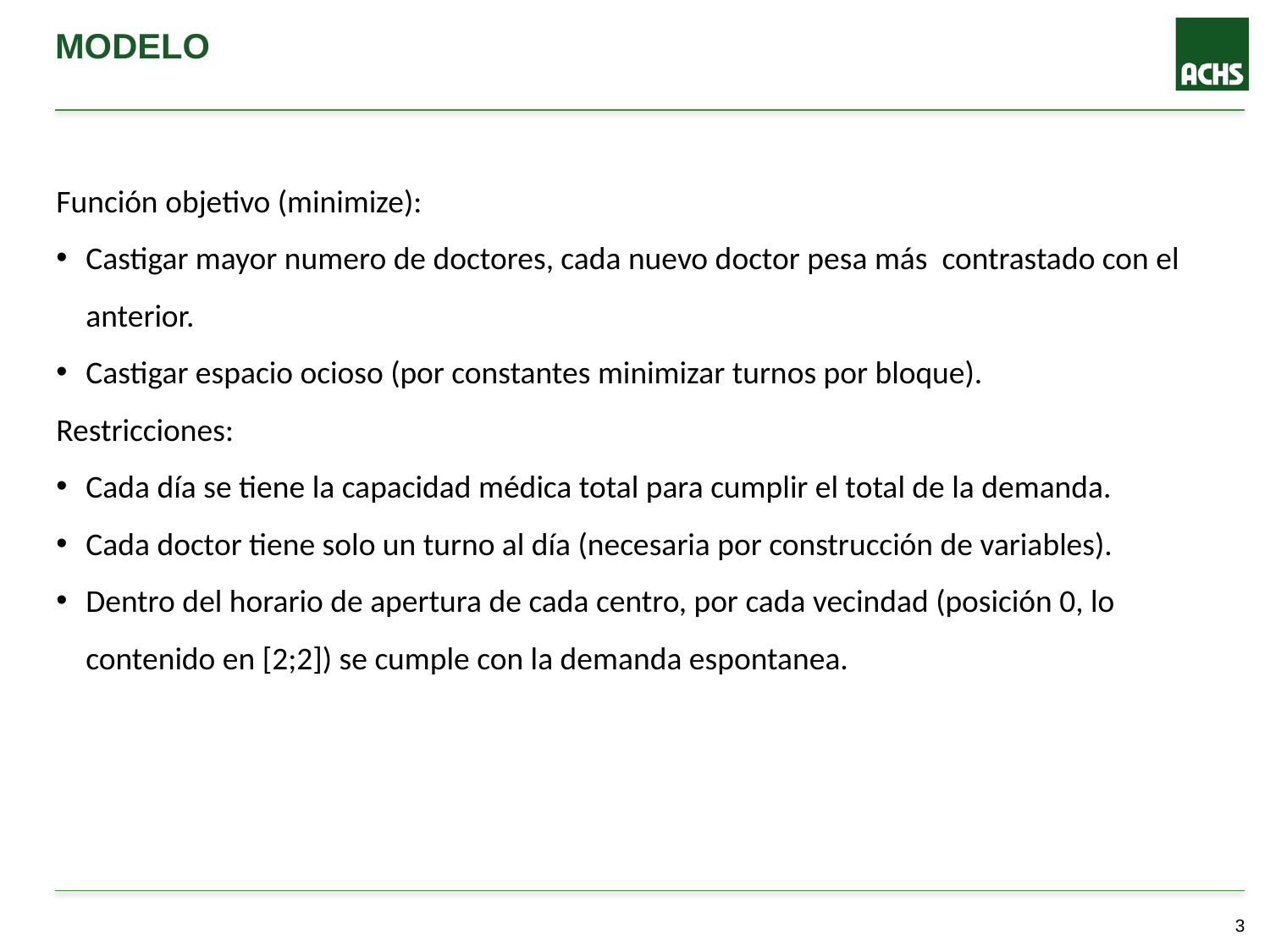

# Modelo
Función objetivo (minimize):
Castigar mayor numero de doctores, cada nuevo doctor pesa más  contrastado con el anterior.
Castigar espacio ocioso (por constantes minimizar turnos por bloque).
Restricciones:
Cada día se tiene la capacidad médica total para cumplir el total de la demanda.
Cada doctor tiene solo un turno al día (necesaria por construcción de variables).
Dentro del horario de apertura de cada centro, por cada vecindad (posición 0, lo contenido en [2;2]) se cumple con la demanda espontanea.

3